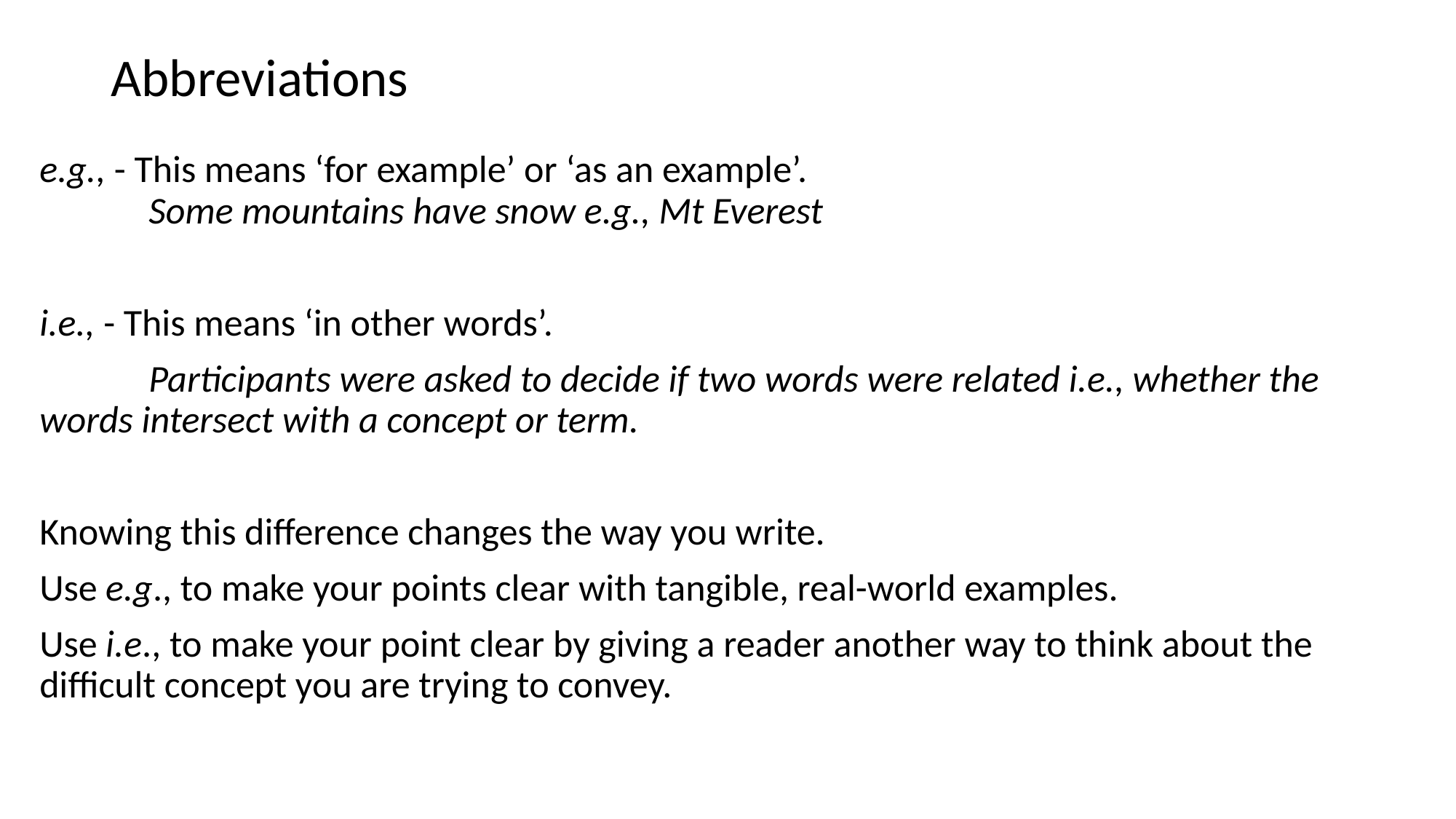

# Abbreviations
e.g., - This means ‘for example’ or ‘as an example’.
	Some mountains have snow e.g., Mt Everest

i.e., - This means ‘in other words’.
	Participants were asked to decide if two words were related i.e., whether the words intersect with a concept or term.

Knowing this difference changes the way you write.
Use e.g., to make your points clear with tangible, real-world examples.
Use i.e., to make your point clear by giving a reader another way to think about the difficult concept you are trying to convey.